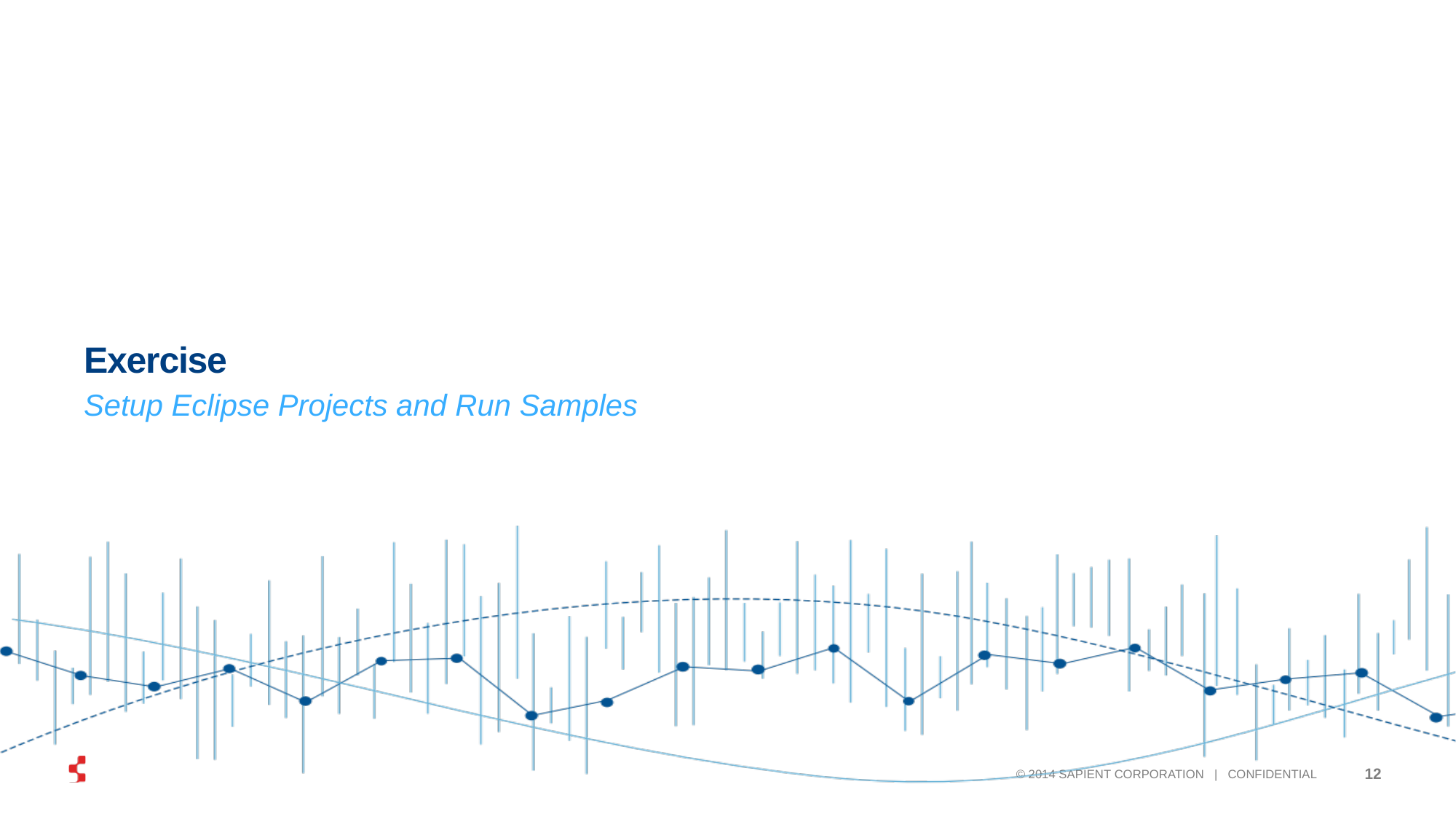

# Exercise
Setup Eclipse Projects and Run Samples